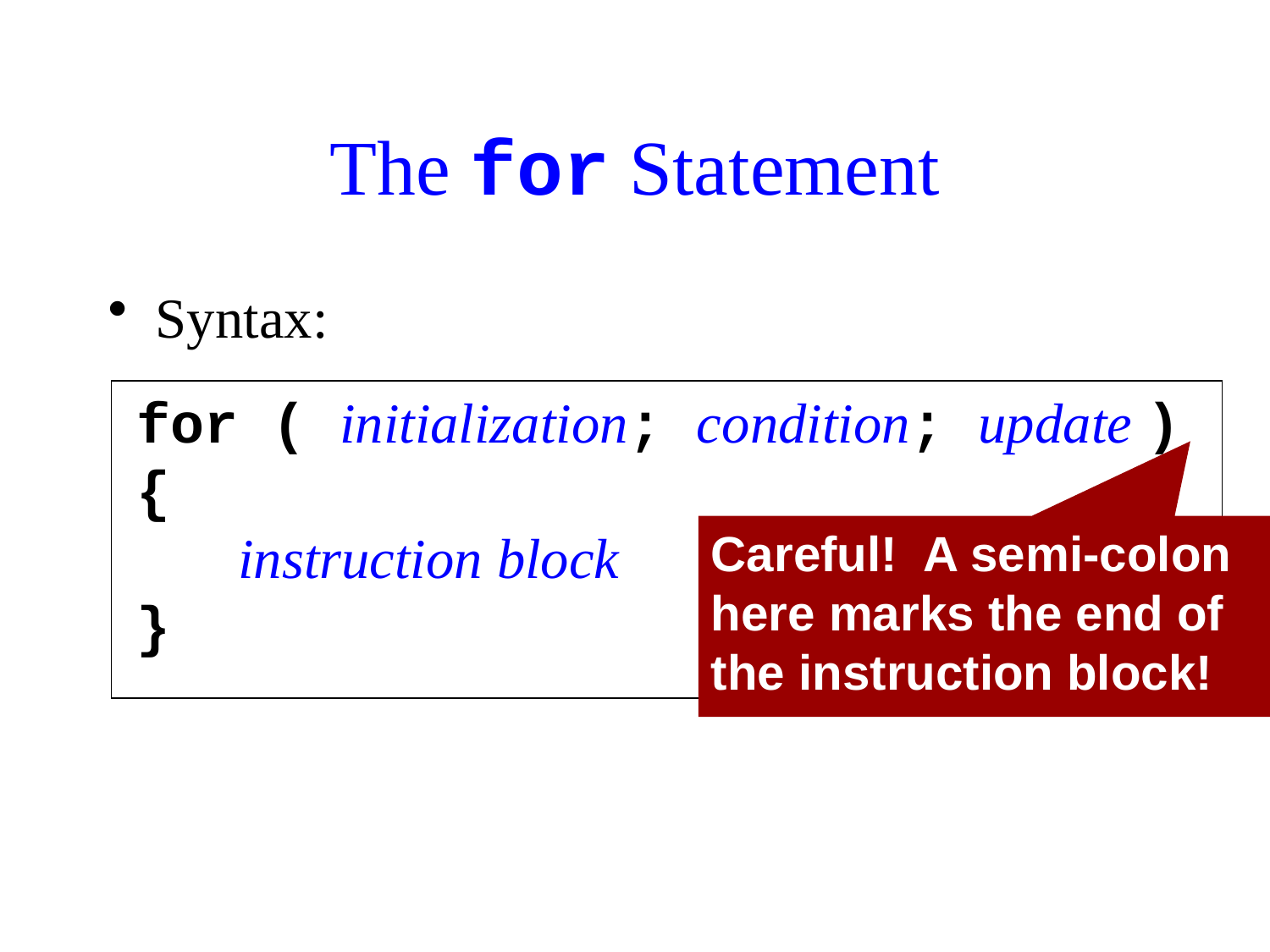

# The for Statement
Syntax:
for ( initialization; condition; update )
{
   instruction block
}
Careful!  A semi-colon here marks the end of the instruction block!